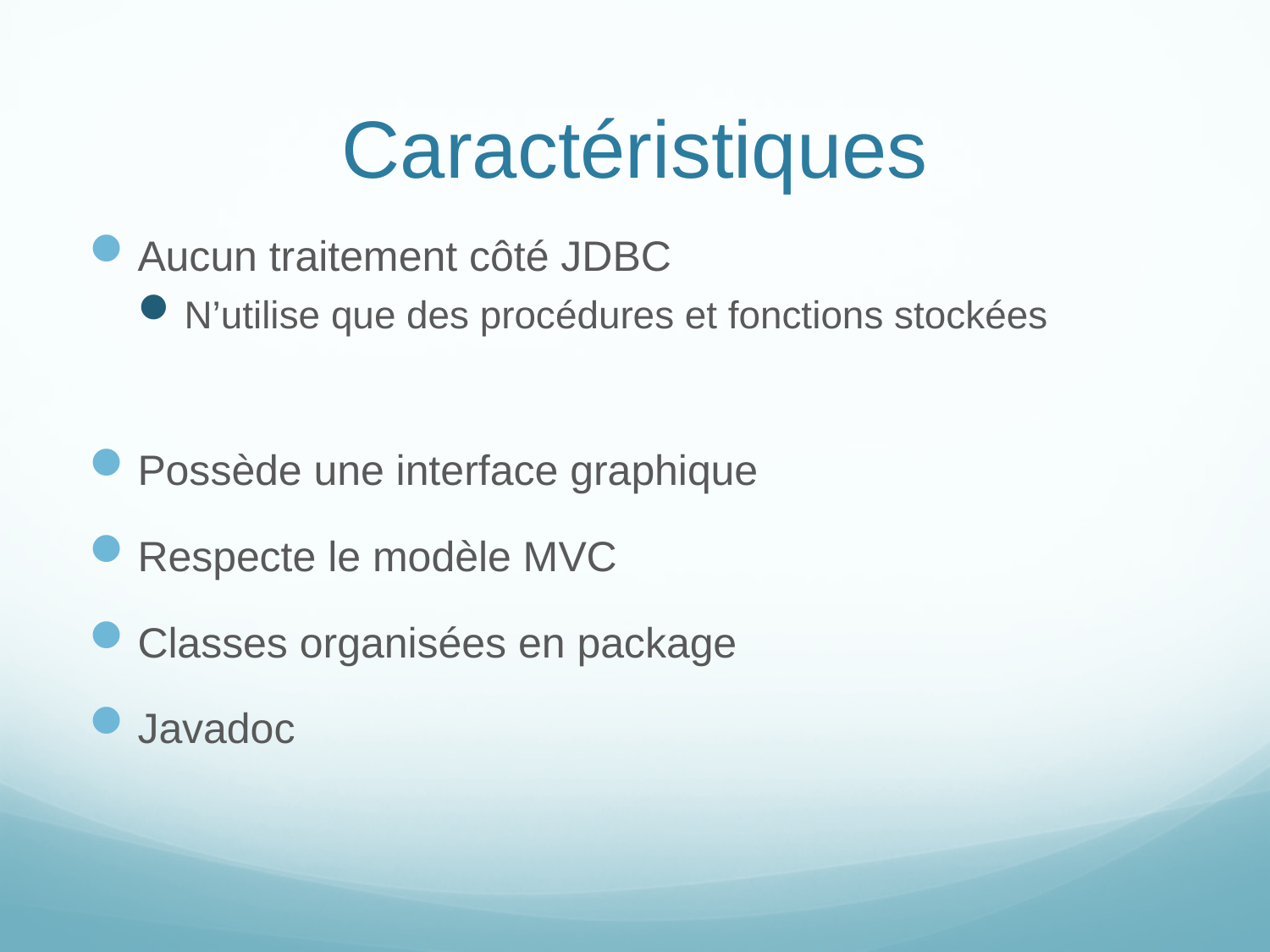

# Caractéristiques
Aucun traitement côté JDBC
N’utilise que des procédures et fonctions stockées

Possède une interface graphique
Respecte le modèle MVC
Classes organisées en package
Javadoc